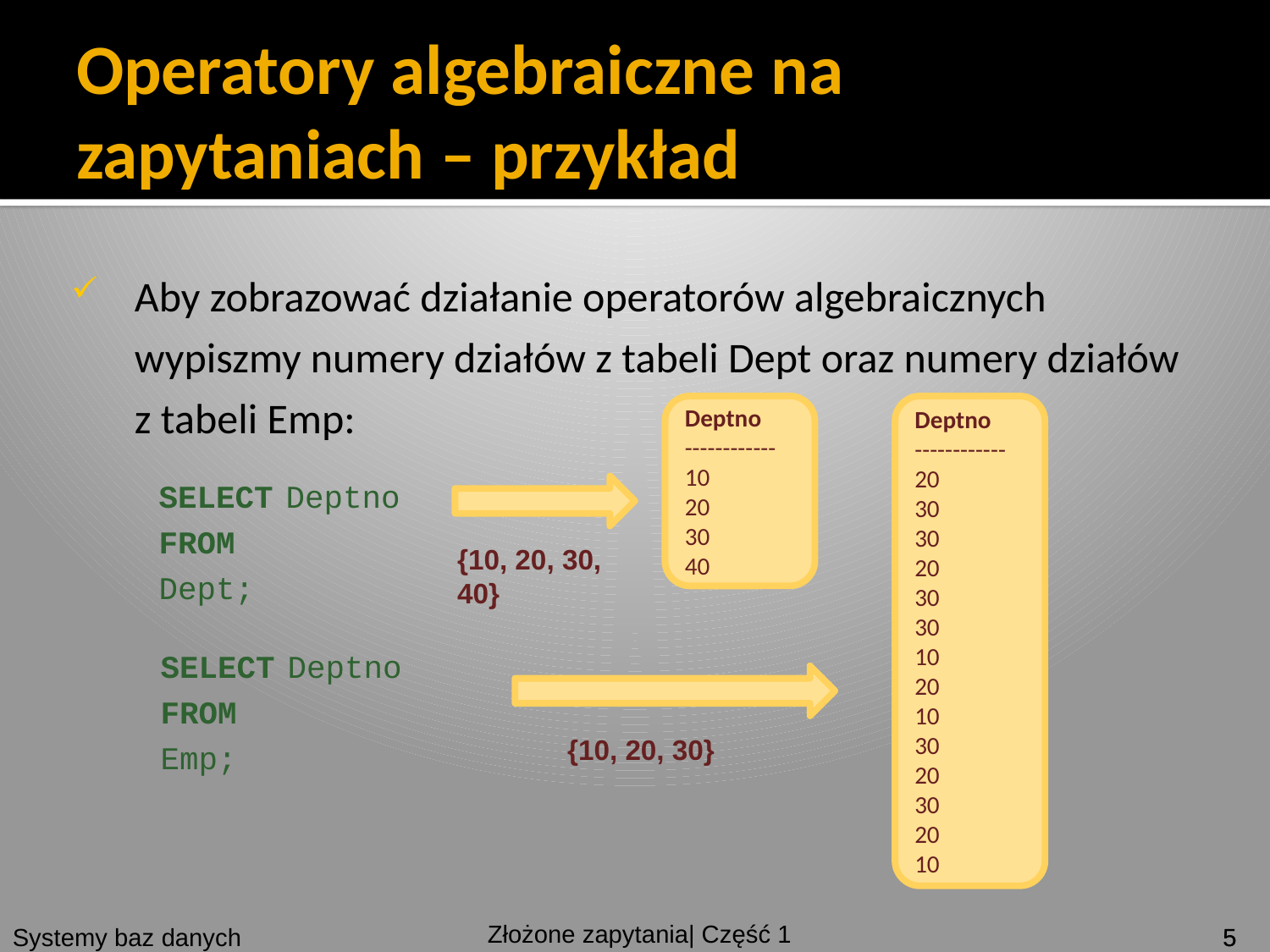

# Operatory algebraiczne na zapytaniach – przykład
Aby zobrazować działanie operatorów algebraicznych wypiszmy numery działów z tabeli Dept oraz numery działów z tabeli Emp:
Deptno
------------
10
20
30
40
Deptno
------------
20
30
30
20
30
30
10
20
10
30
20
30
20
10
	SELECT	Deptno
FROM		Dept;

{10, 20, 30, 40}
	SELECT	Deptno
FROM		Emp;

{10, 20, 30}
Złożone zapytania| Część 1